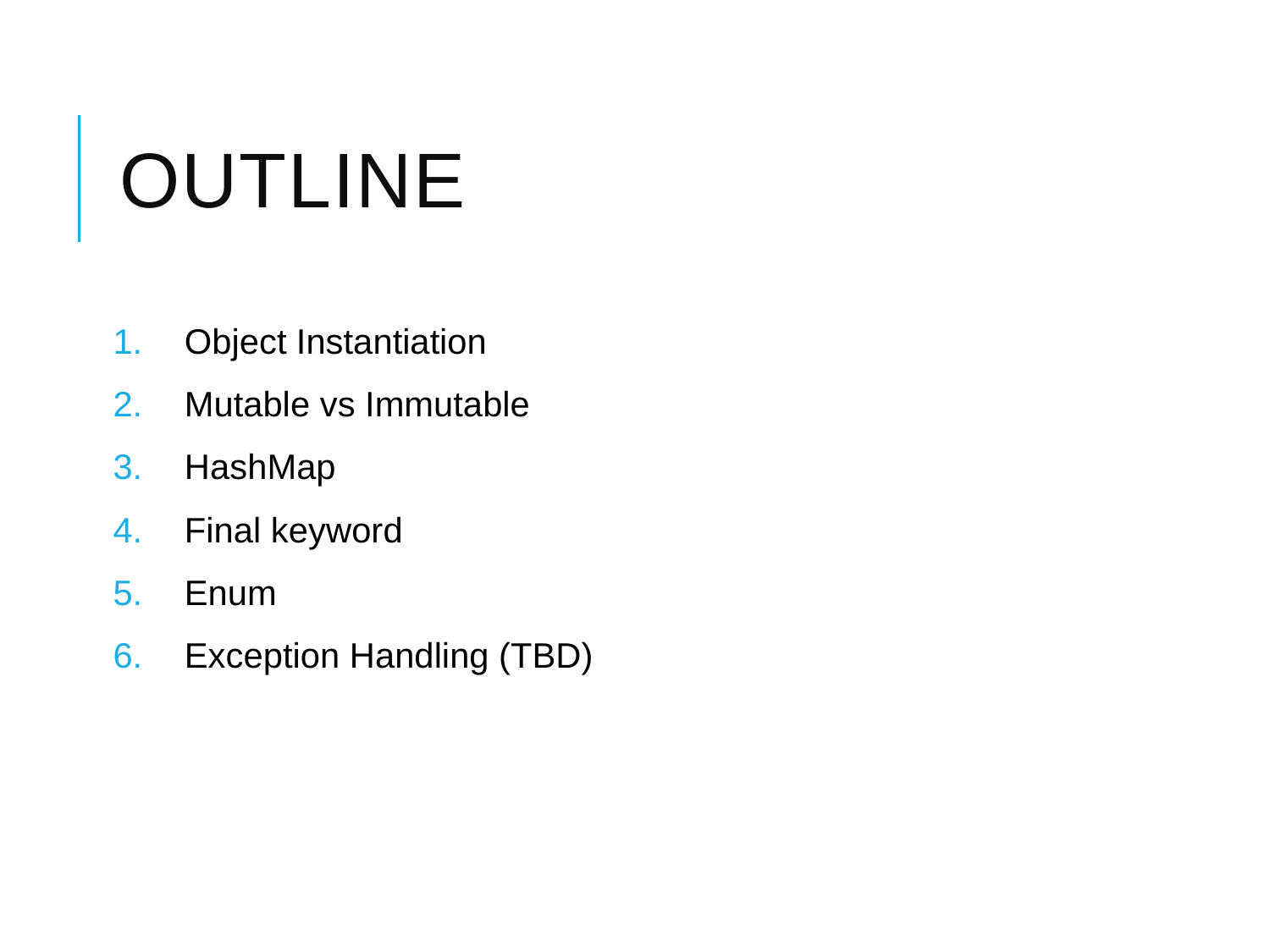

# Outline
Object Instantiation
Mutable vs Immutable
HashMap
Final keyword
Enum
Exception Handling (TBD)